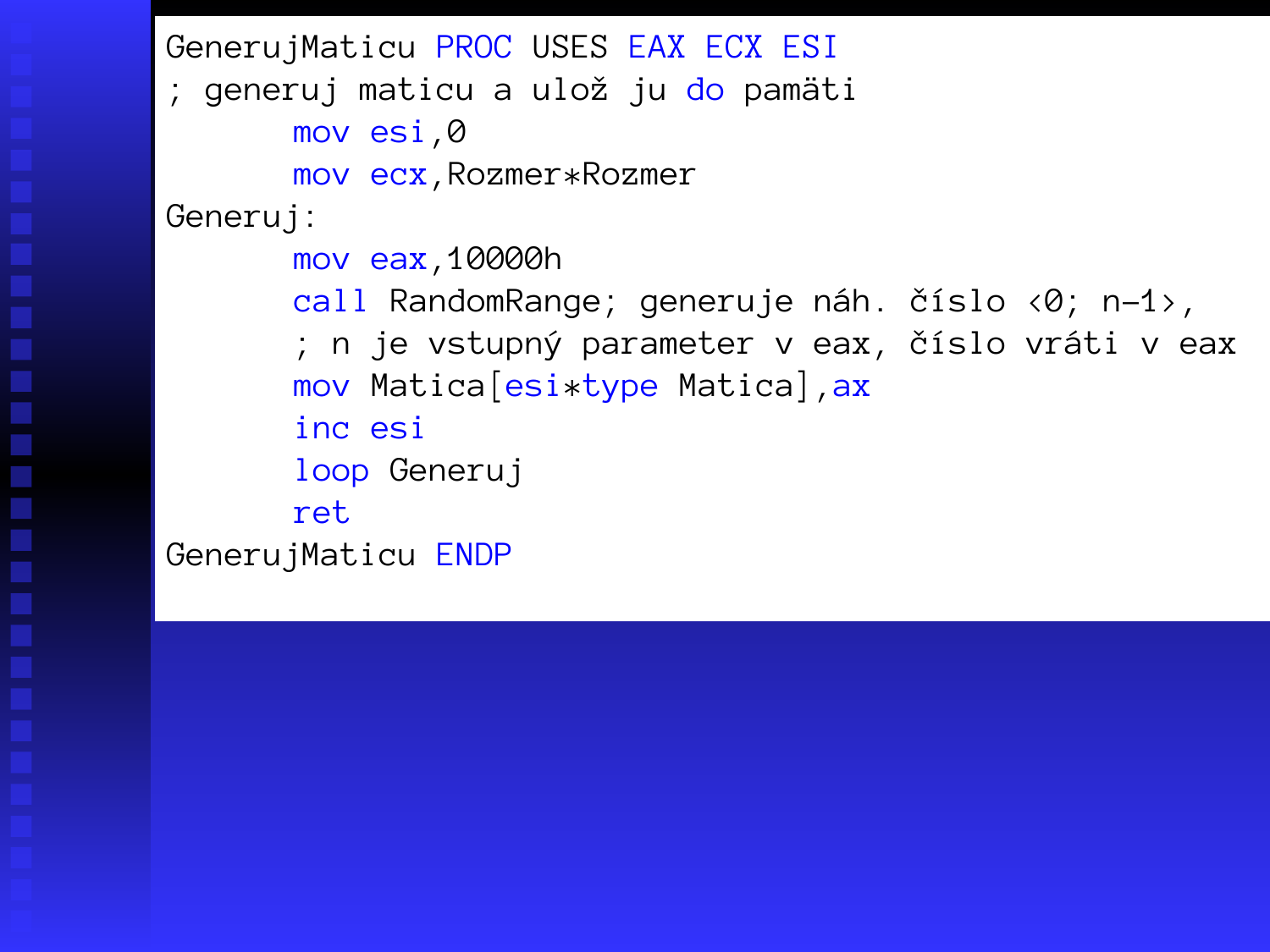

GenerujMaticu PROC USES EAX ECX ESI
; generuj maticu a ulož ju do pamäti
	mov esi,0
	mov ecx,Rozmer*Rozmer
Generuj:
	mov eax,10000h
	call RandomRange; generuje náh. číslo <0; n-1>,
	; n je vstupný parameter v eax, číslo vráti v eax
	mov Matica[esi*type Matica],ax
	inc esi
	loop Generuj
	ret
GenerujMaticu ENDP